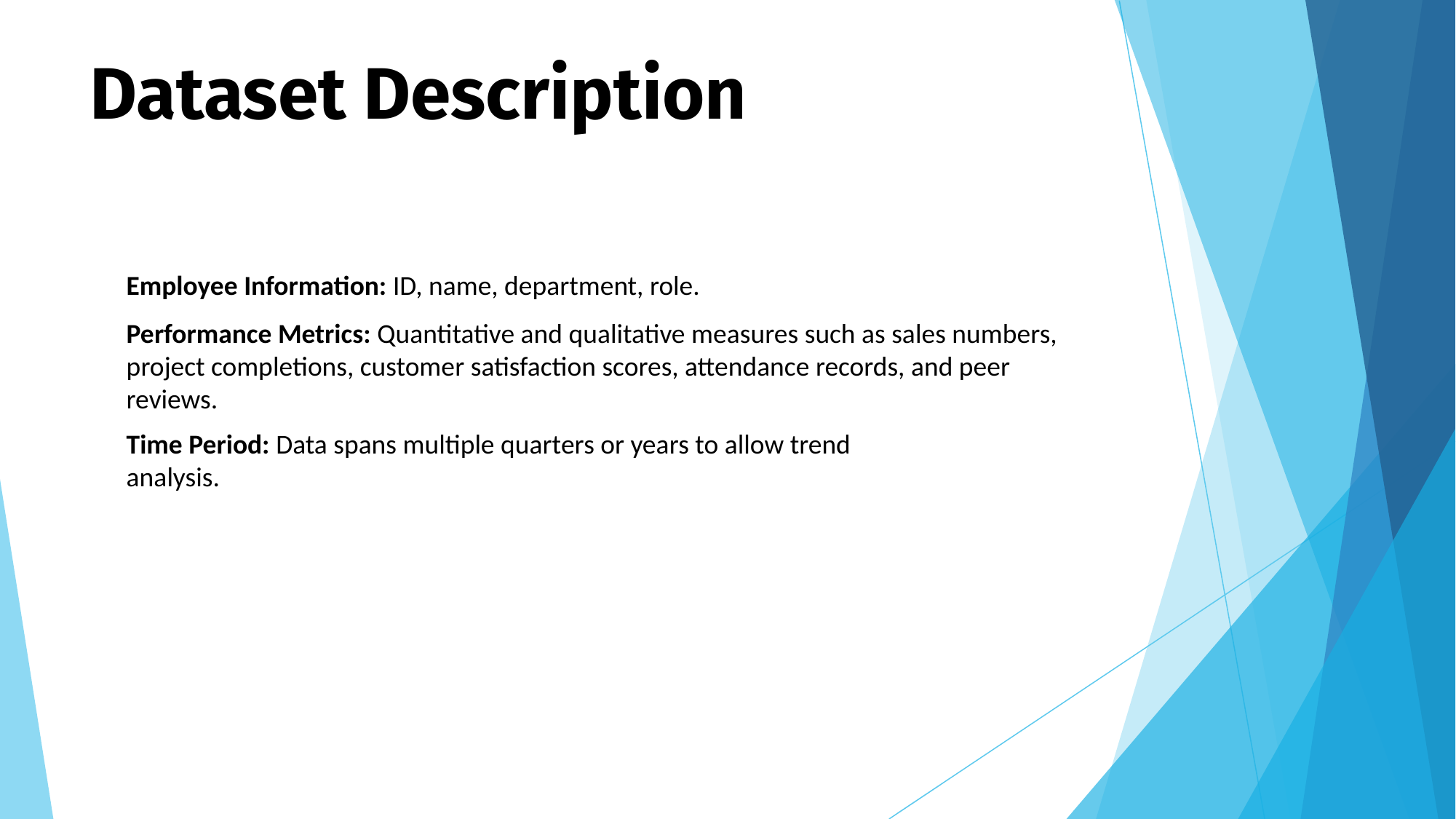

# Dataset Description
Employee Information: ID, name, department, role.
Performance Metrics: Quantitative and qualitative measures such as sales numbers, project completions, customer satisfaction scores, attendance records, and peer reviews.
Time Period: Data spans multiple quarters or years to allow trend analysis.